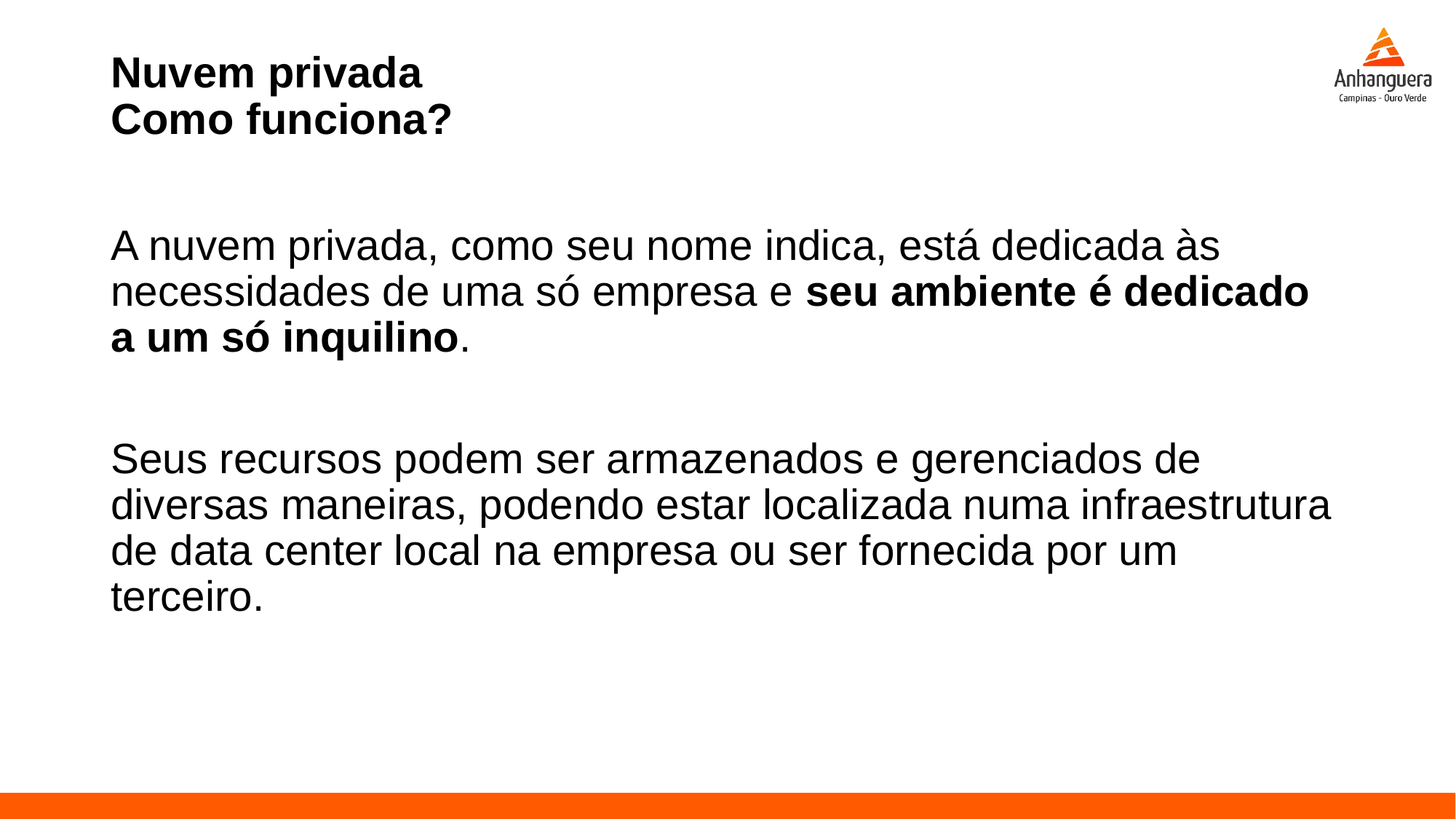

# Nuvem privada Como funciona?
A nuvem privada, como seu nome indica, está dedicada às necessidades de uma só empresa e seu ambiente é dedicado a um só inquilino.

Seus recursos podem ser armazenados e gerenciados de diversas maneiras, podendo estar localizada numa infraestrutura de data center local na empresa ou ser fornecida por um terceiro.